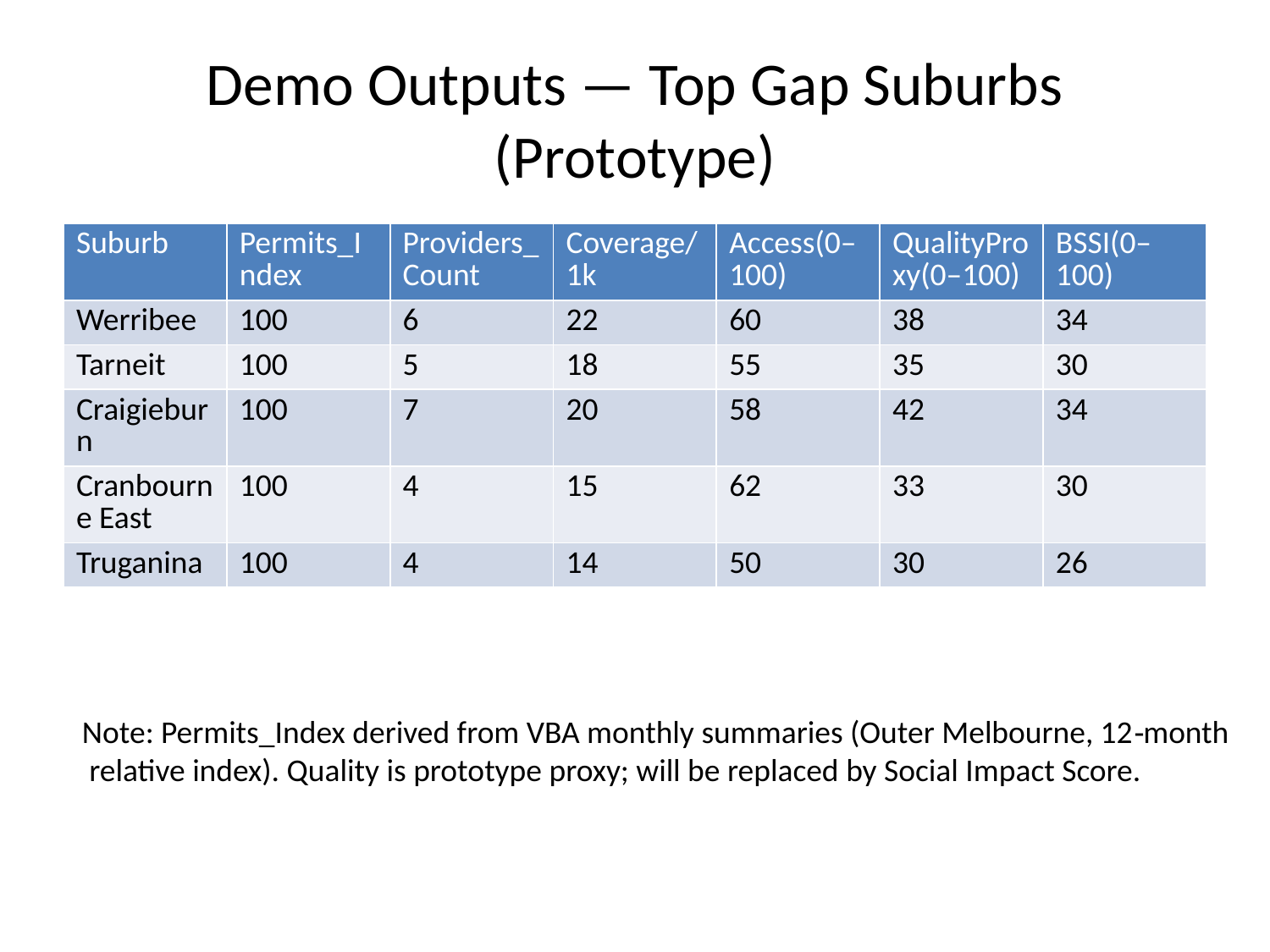

# Demo Outputs — Top Gap Suburbs (Prototype)
| Suburb | Permits\_Index | Providers\_Count | Coverage/1k | Access(0–100) | QualityProxy(0–100) | BSSI(0–100) |
| --- | --- | --- | --- | --- | --- | --- |
| Werribee | 100 | 6 | 22 | 60 | 38 | 34 |
| Tarneit | 100 | 5 | 18 | 55 | 35 | 30 |
| Craigieburn | 100 | 7 | 20 | 58 | 42 | 34 |
| Cranbourne East | 100 | 4 | 15 | 62 | 33 | 30 |
| Truganina | 100 | 4 | 14 | 50 | 30 | 26 |
Note: Permits_Index derived from VBA monthly summaries (Outer Melbourne, 12‑month
 relative index). Quality is prototype proxy; will be replaced by Social Impact Score.